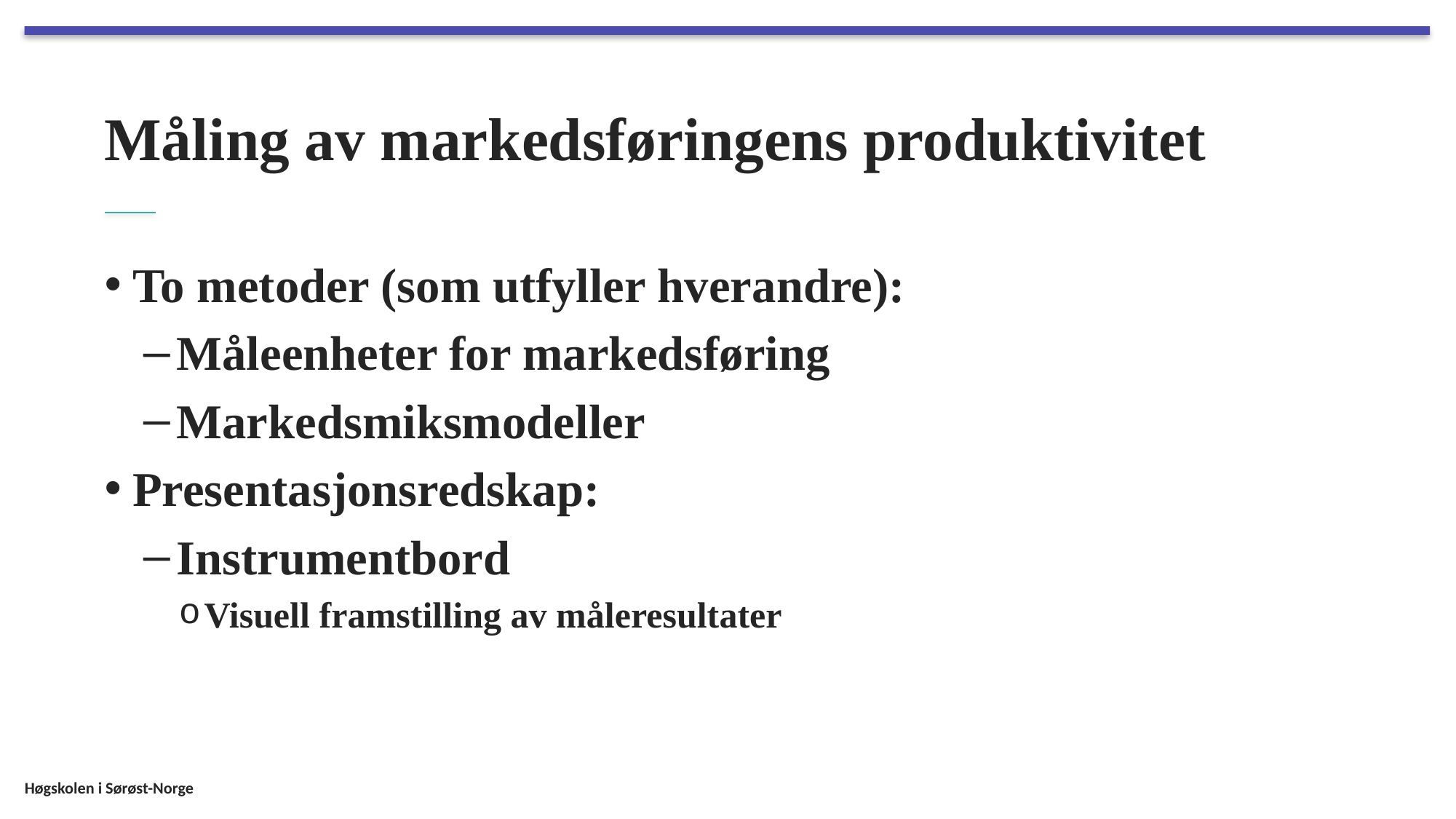

# Måling av markedsføringens produktivitet
To metoder (som utfyller hverandre):
Måleenheter for markedsføring
Markedsmiksmodeller
Presentasjonsredskap:
Instrumentbord
Visuell framstilling av måleresultater